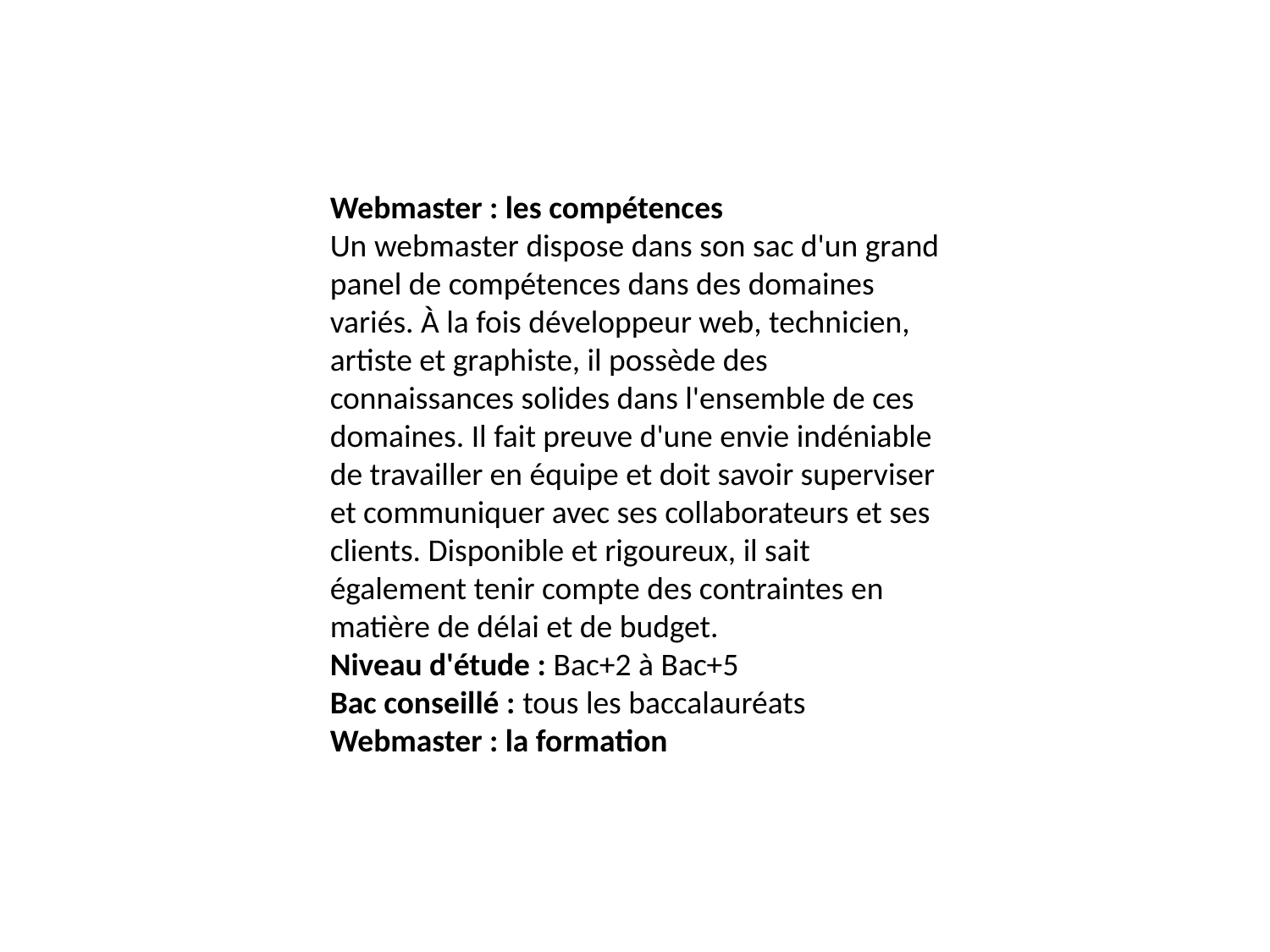

#
Webmaster : les compétences
Un webmaster dispose dans son sac d'un grand panel de compétences dans des domaines variés. À la fois développeur web, technicien, artiste et graphiste, il possède des connaissances solides dans l'ensemble de ces domaines. Il fait preuve d'une envie indéniable de travailler en équipe et doit savoir superviser et communiquer avec ses collaborateurs et ses clients. Disponible et rigoureux, il sait également tenir compte des contraintes en matière de délai et de budget.
Niveau d'étude : Bac+2 à Bac+5
Bac conseillé : tous les baccalauréats
Webmaster : la formation